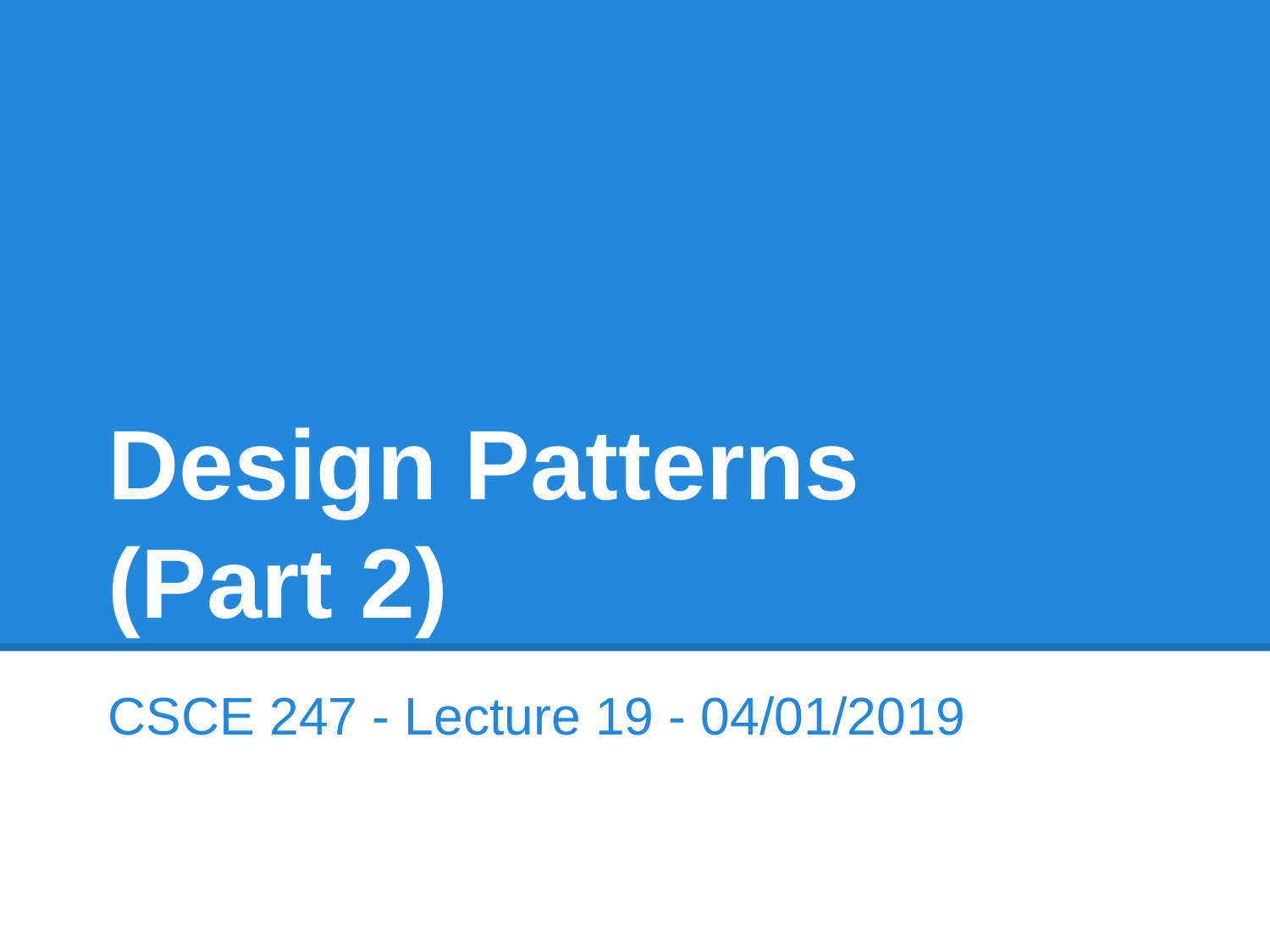

# Design Patterns
(Part 2)
CSCE 247 - Lecture 19 - 04/01/2019